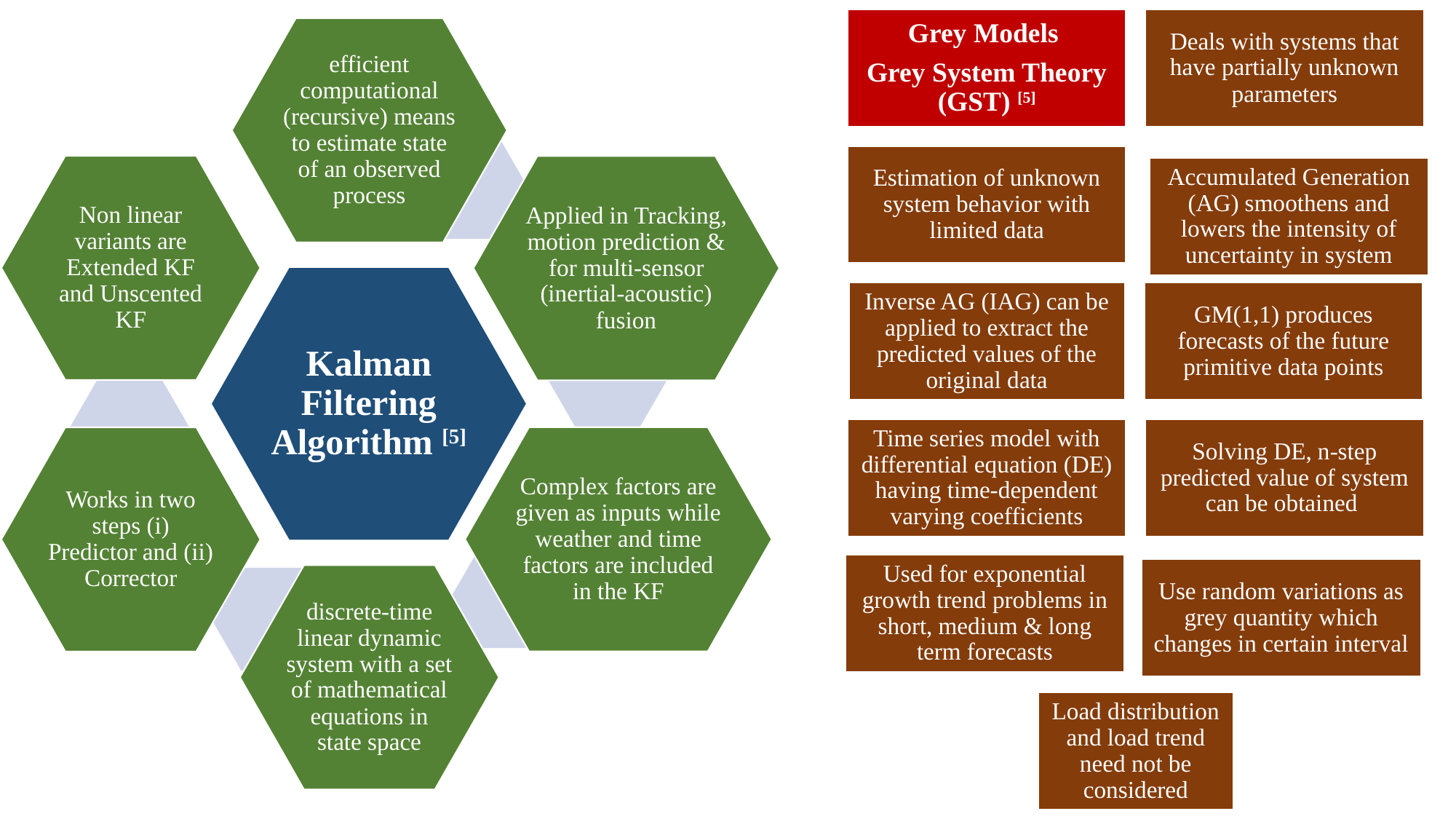

Grey Models
Grey System Theory (GST) [5]
Deals with systems that have partially unknown parameters
Estimation of unknown system behavior with limited data
Solving DE, n-step predicted value of system can be obtained
Inverse AG (IAG) can be applied to extract the predicted values of the original data
GM(1,1) produces forecasts of the future primitive data points
Time series model with differential equation (DE) having time-dependent varying coefficients
Accumulated Generation (AG) smoothens and lowers the intensity of uncertainty in system
Used for exponential growth trend problems in short, medium & long term forecasts
Use random variations as grey quantity which changes in certain interval
Load distribution and load trend need not be considered
Kalman Filtering Algorithm [5]
efficient computational (recursive) means to estimate state of an observed process
Applied in Tracking, motion prediction & for multi-sensor (inertial-acoustic) fusion
Complex factors are given as inputs while weather and time factors are included in the KF
discrete-time linear dynamic system with a set of mathematical equations in state space
Works in two steps (i) Predictor and (ii) Corrector
Non linear variants are Extended KF and Unscented KF